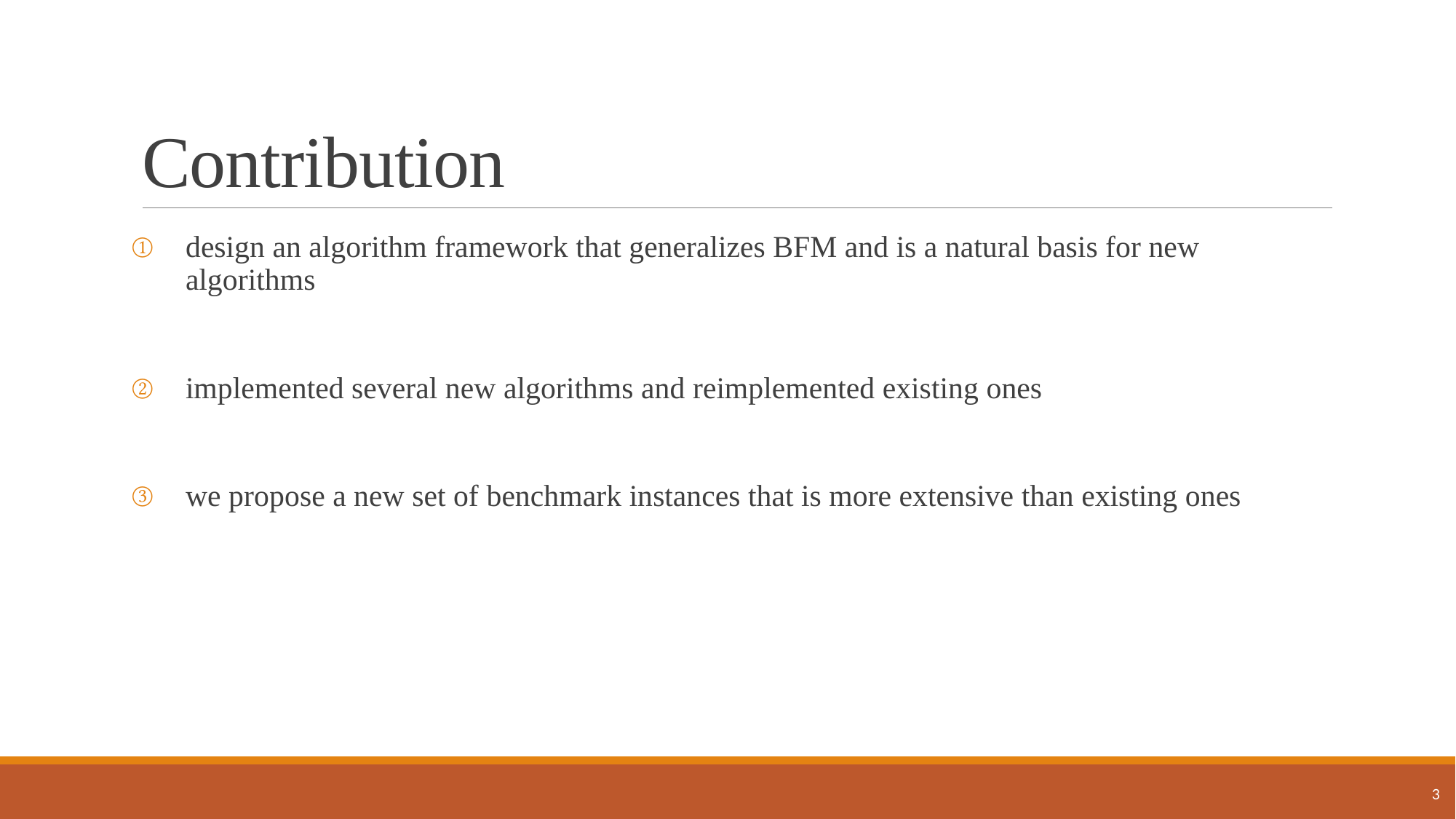

# Contribution
design an algorithm framework that generalizes BFM and is a natural basis for new algorithms

implemented several new algorithms and reimplemented existing ones

we propose a new set of benchmark instances that is more extensive than existing ones
3